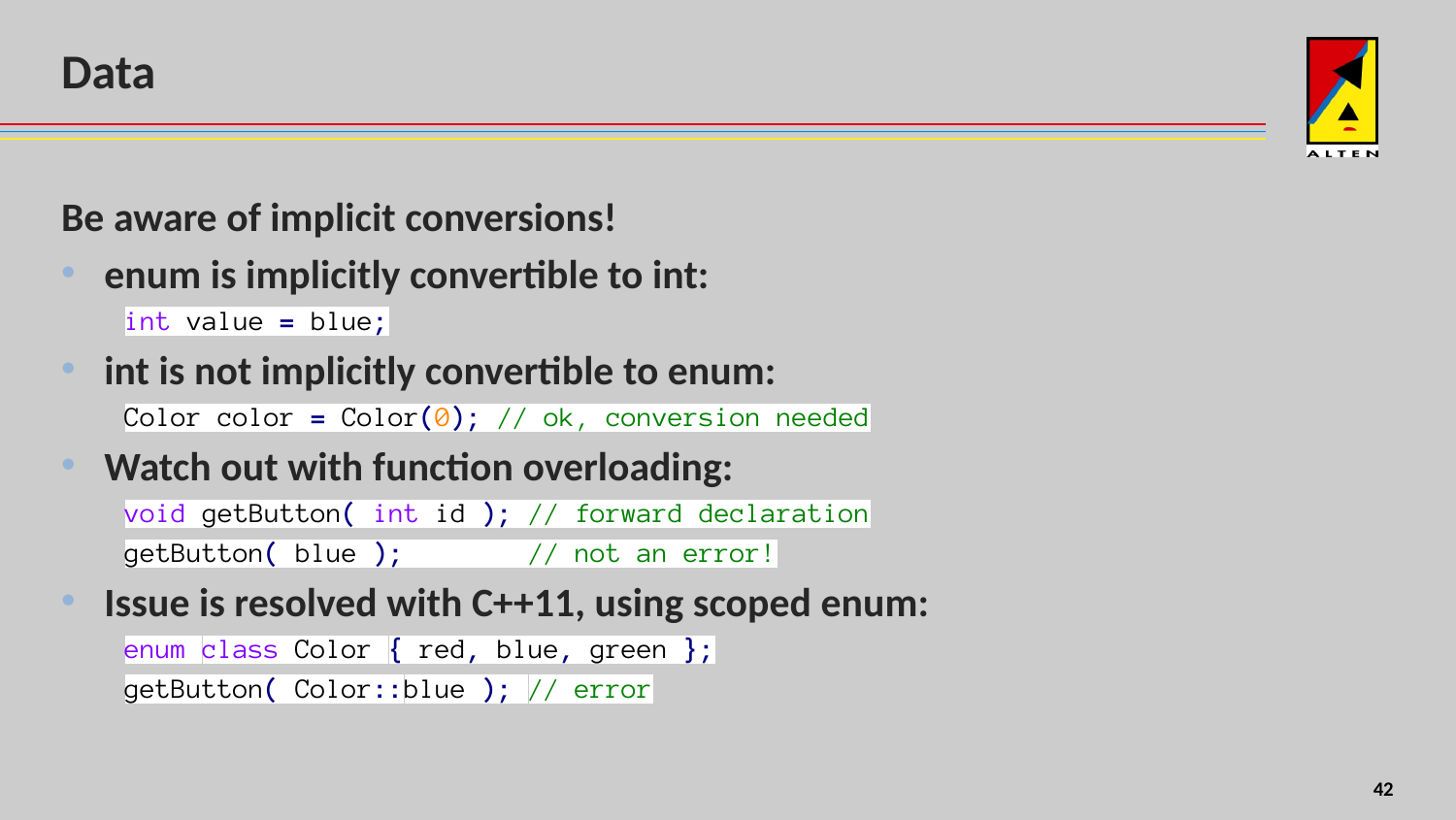

# Data
Be aware of implicit conversions!
enum is implicitly convertible to int:
int value = blue;
int is not implicitly convertible to enum:
Color color = Color(0); // ok, conversion needed
Watch out with function overloading:
void getButton( int id ); // forward declaration
getButton( blue );        // not an error!
Issue is resolved with C++11, using scoped enum:
enum class Color { red, blue, green };
getButton( Color::blue ); // error
42